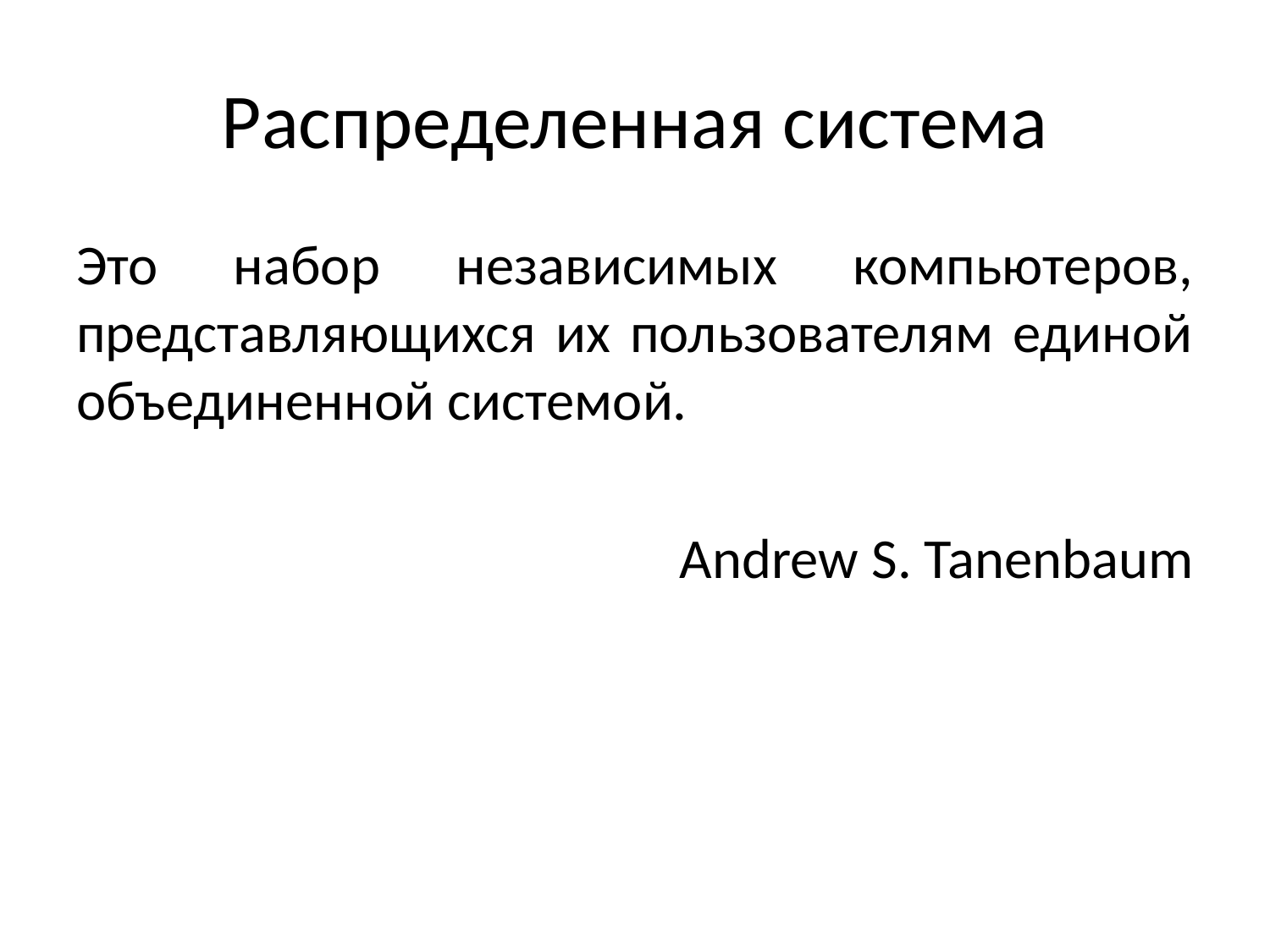

# Распределенная система
Это набор независимых компьютеров, представляющихся их пользователям единой объединенной системой.

Andrew S. Tanenbaum